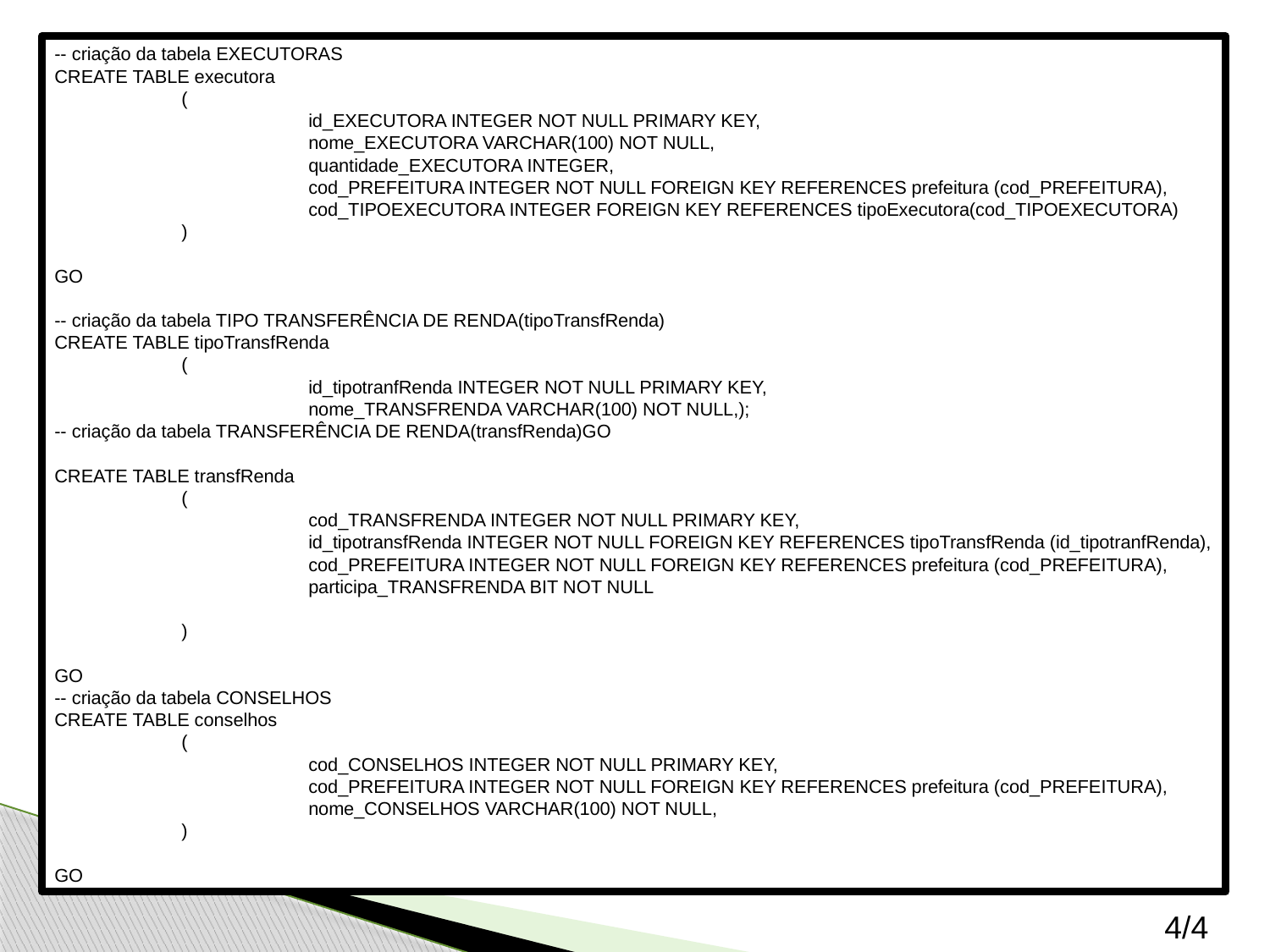

-- criação da tabela EXECUTORAS
CREATE TABLE executora
	(
		id_EXECUTORA INTEGER NOT NULL PRIMARY KEY,
		nome_EXECUTORA VARCHAR(100) NOT NULL,
		quantidade_EXECUTORA INTEGER,
		cod_PREFEITURA INTEGER NOT NULL FOREIGN KEY REFERENCES prefeitura (cod_PREFEITURA),
		cod_TIPOEXECUTORA INTEGER FOREIGN KEY REFERENCES tipoExecutora(cod_TIPOEXECUTORA)
	)

GO

-- criação da tabela TIPO TRANSFERÊNCIA DE RENDA(tipoTransfRenda)
CREATE TABLE tipoTransfRenda
	(
		id_tipotranfRenda INTEGER NOT NULL PRIMARY KEY,
		nome_TRANSFRENDA VARCHAR(100) NOT NULL,);
-- criação da tabela TRANSFERÊNCIA DE RENDA(transfRenda)GO

CREATE TABLE transfRenda
	(
		cod_TRANSFRENDA INTEGER NOT NULL PRIMARY KEY,
		id_tipotransfRenda INTEGER NOT NULL FOREIGN KEY REFERENCES tipoTransfRenda (id_tipotranfRenda),
		cod_PREFEITURA INTEGER NOT NULL FOREIGN KEY REFERENCES prefeitura (cod_PREFEITURA),
		participa_TRANSFRENDA BIT NOT NULL

	)

GO
-- criação da tabela CONSELHOS
CREATE TABLE conselhos
	(
		cod_CONSELHOS INTEGER NOT NULL PRIMARY KEY,
		cod_PREFEITURA INTEGER NOT NULL FOREIGN KEY REFERENCES prefeitura (cod_PREFEITURA),
		nome_CONSELHOS VARCHAR(100) NOT NULL,
	)

GO
4/4